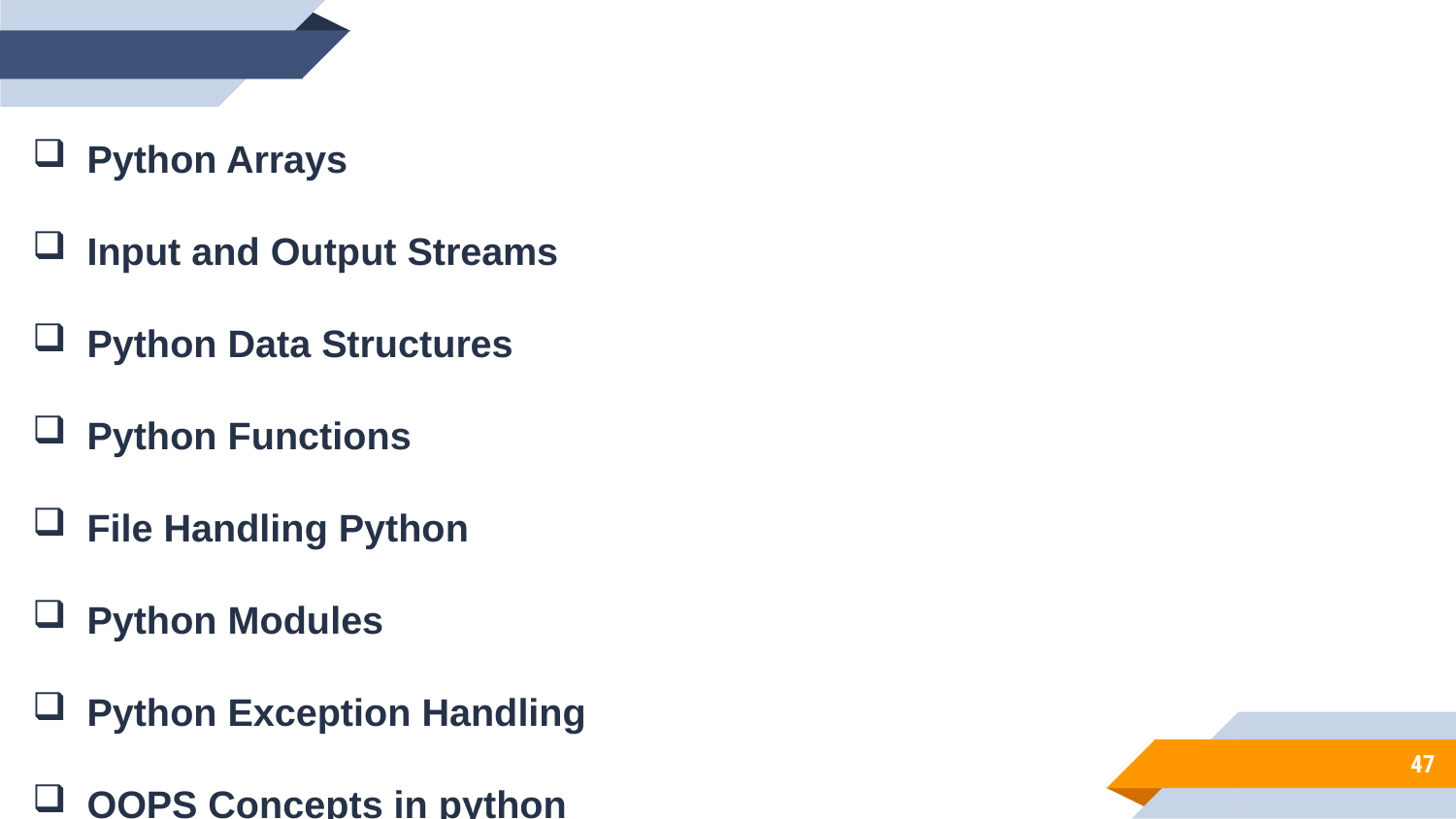

Python Arrays
Input and Output Streams
Python Data Structures
Python Functions
File Handling Python
Python Modules
Python Exception Handling
OOPS Concepts in python
47